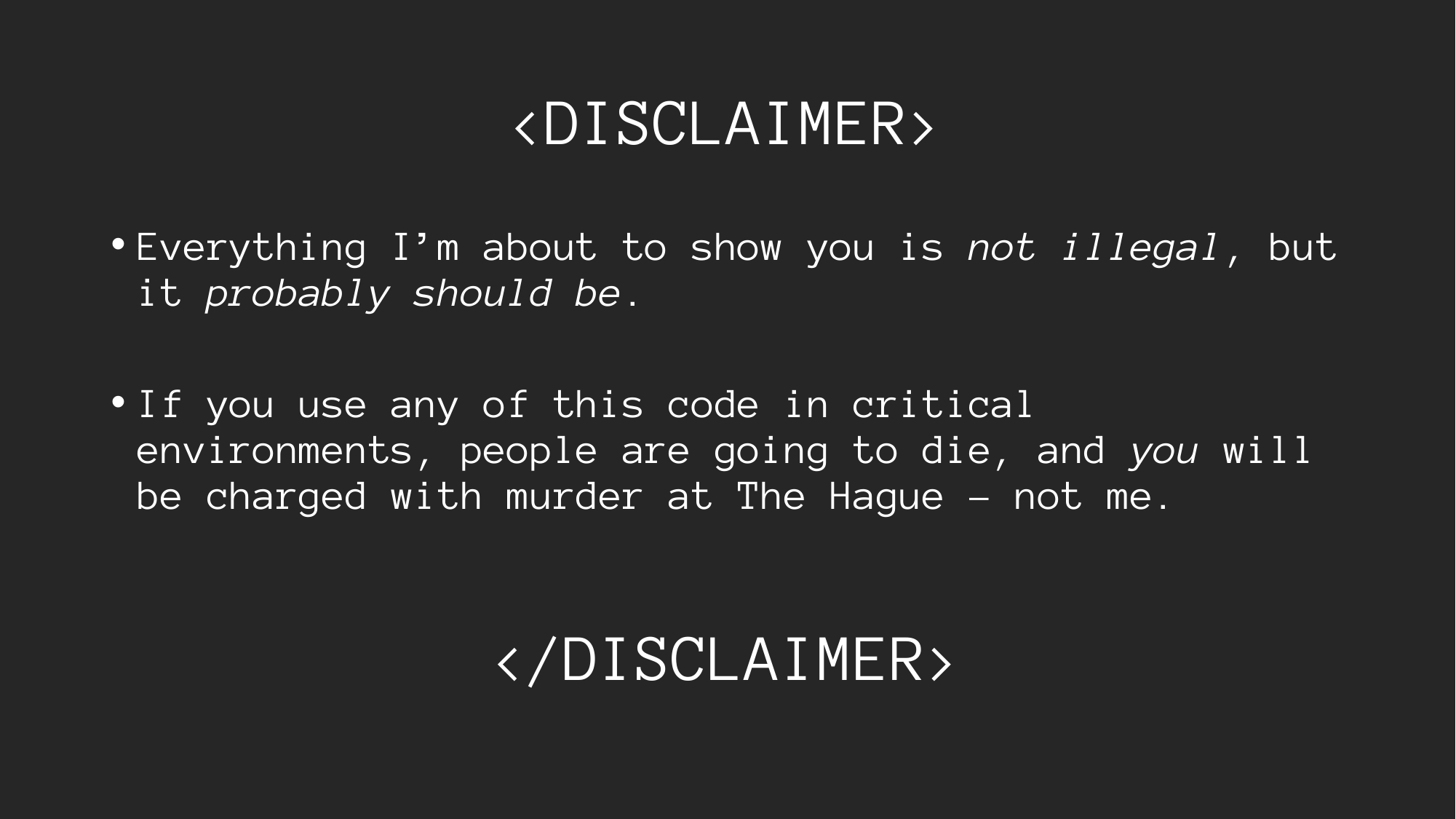

# <DISCLAIMER>
Everything I’m about to show you is not illegal, but it probably should be.
If you use any of this code in critical environments, people are going to die, and you will be charged with murder at The Hague – not me.

</DISCLAIMER>